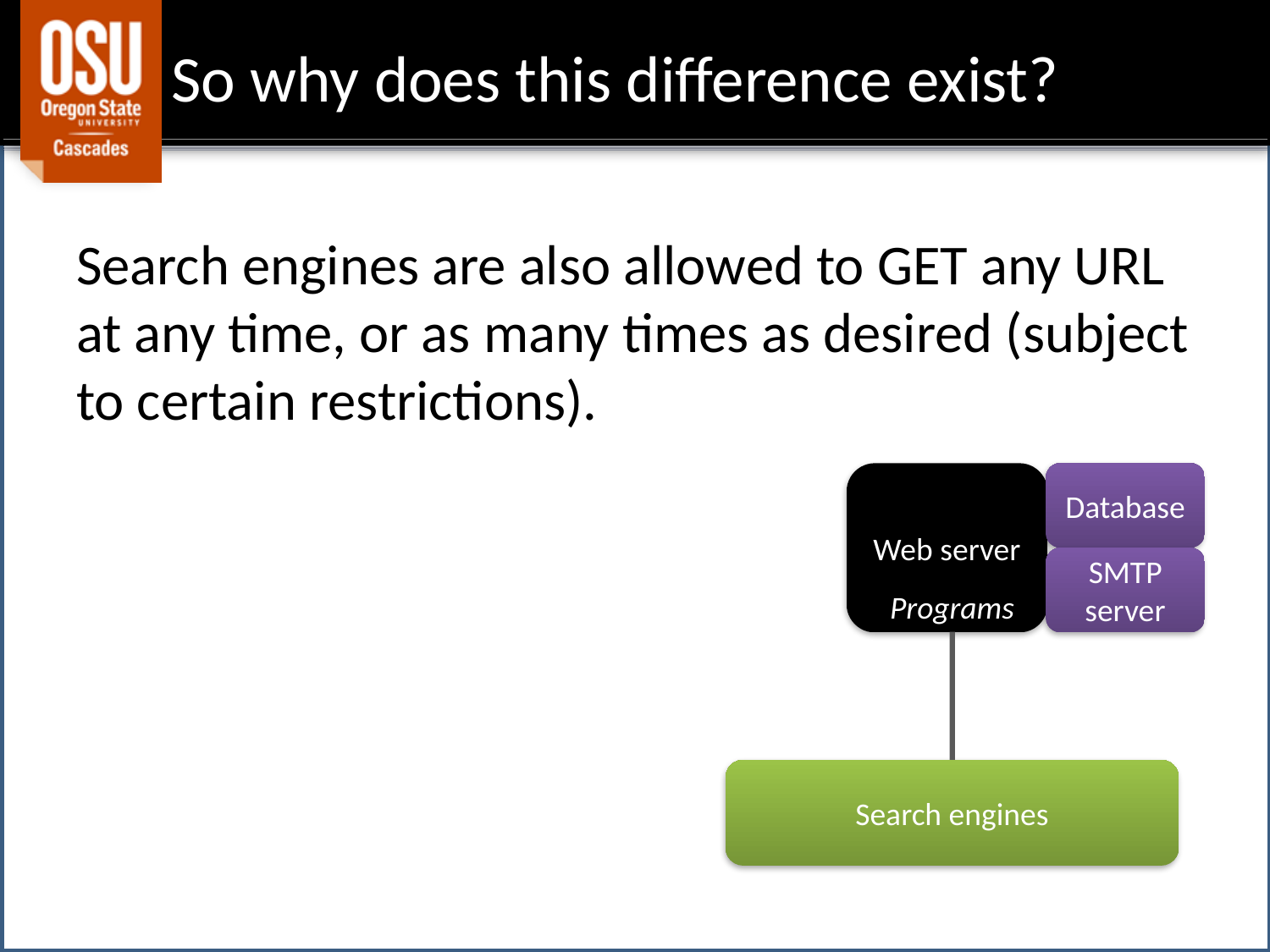

# So why does this difference exist?
Search engines are also allowed to GET any URL at any time, or as many times as desired (subject to certain restrictions).
Web server
Database
SMTP server
Programs
Search engines